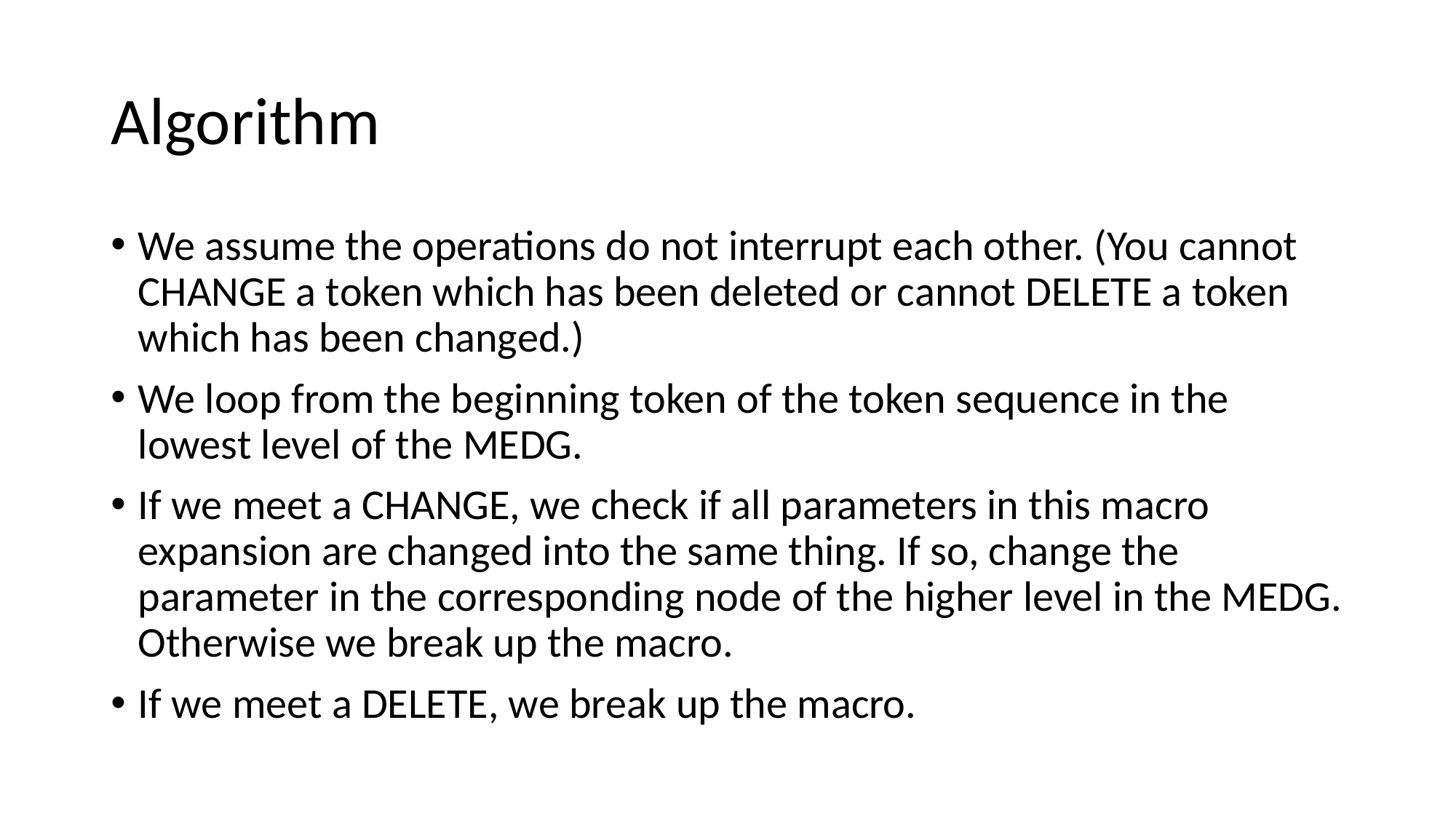

# Algorithm
We assume the operations do not interrupt each other. (You cannot CHANGE a token which has been deleted or cannot DELETE a token which has been changed.)
We loop from the beginning token of the token sequence in the lowest level of the MEDG.
If we meet a CHANGE, we check if all parameters in this macro expansion are changed into the same thing. If so, change the parameter in the corresponding node of the higher level in the MEDG. Otherwise we break up the macro.
If we meet a DELETE, we break up the macro.